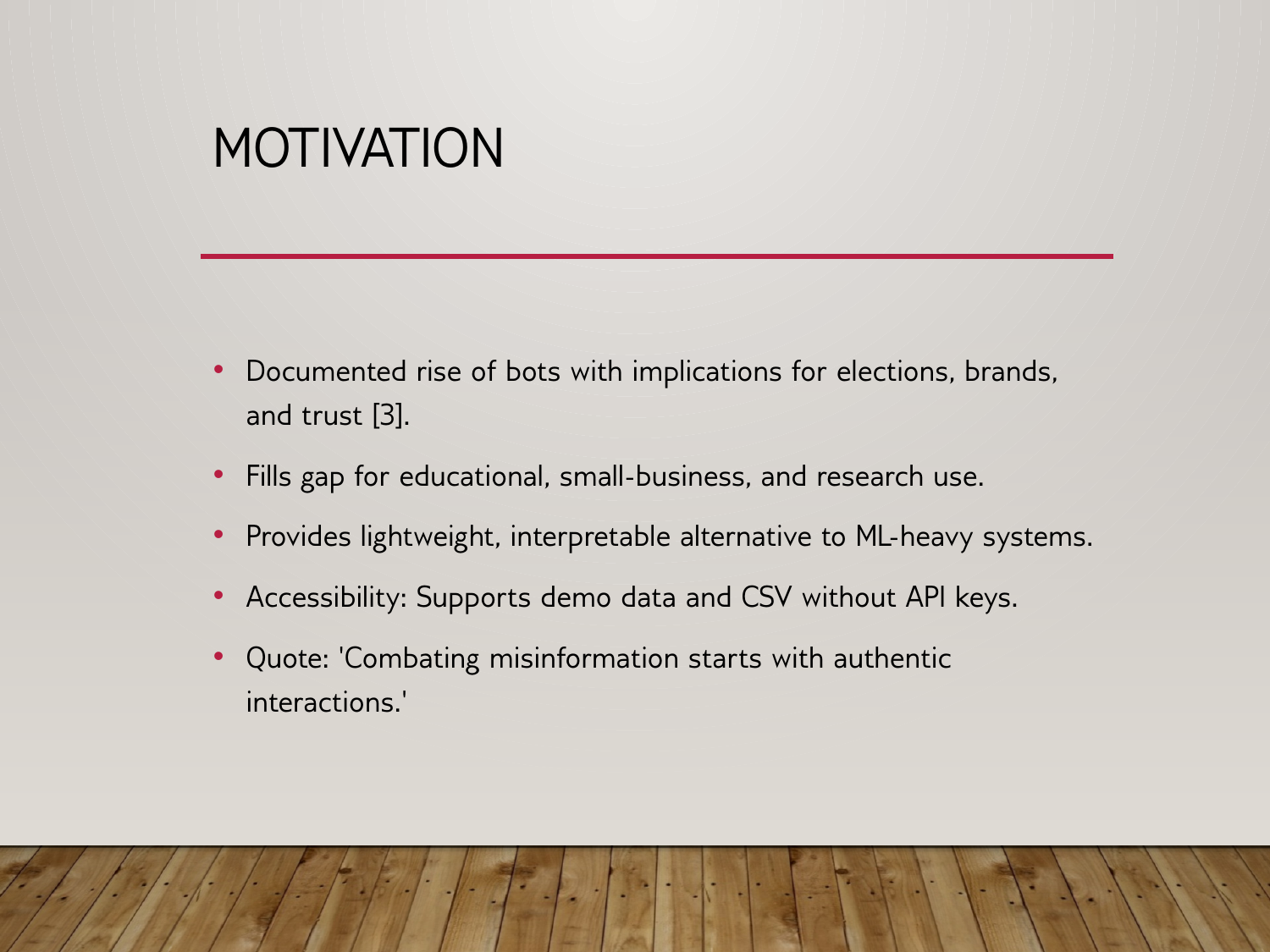

# Motivation

Documented rise of bots with implications for elections, brands, and trust [3].
Fills gap for educational, small-business, and research use.
Provides lightweight, interpretable alternative to ML-heavy systems.
Accessibility: Supports demo data and CSV without API keys.
Quote: 'Combating misinformation starts with authentic interactions.'